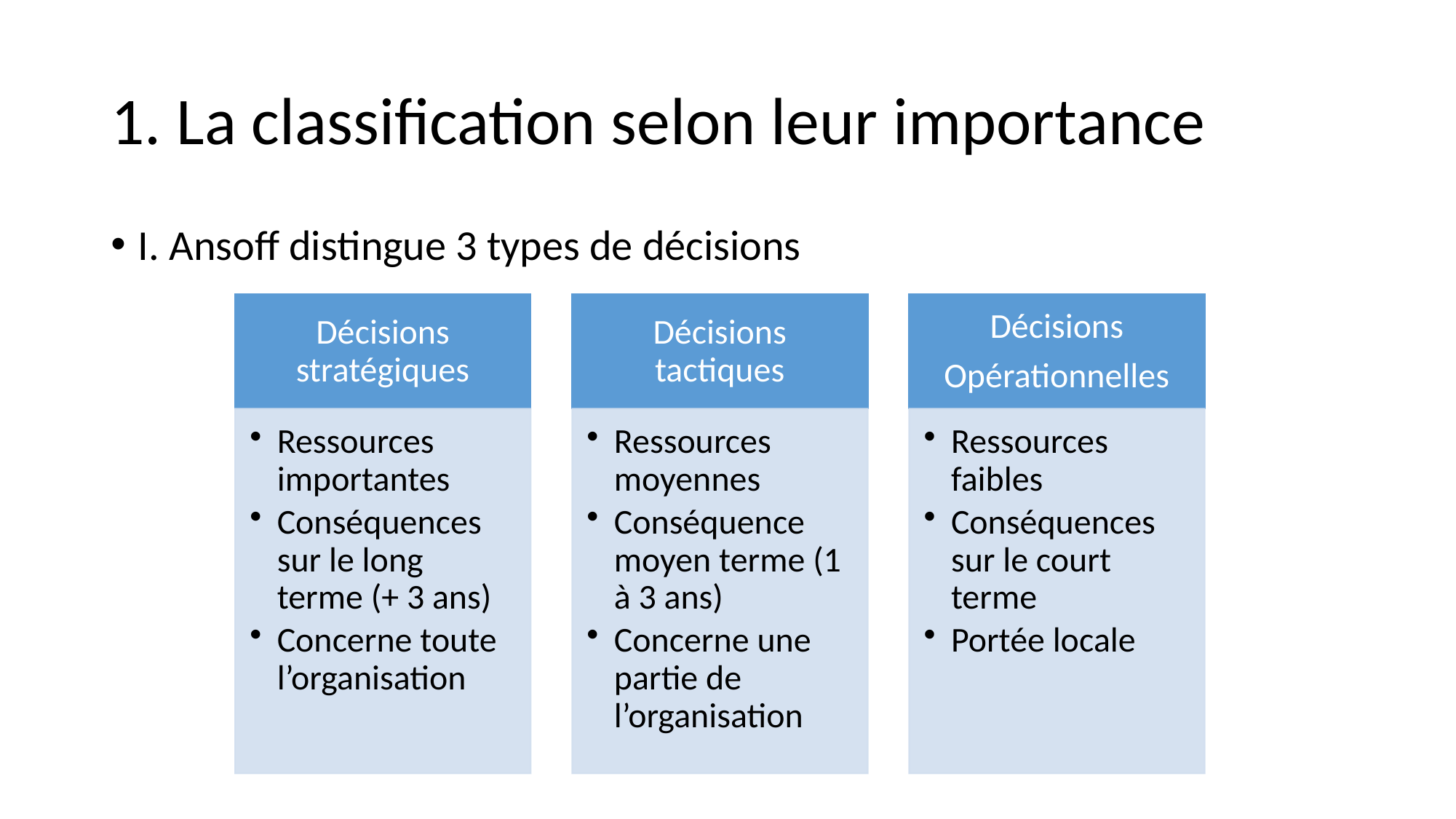

# 1. La classification selon leur importance
Décisions stratégiques
Ressources importantes
Conséquences sur le long terme (+ 3 ans)
Concerne toute l’organisation
Décisions tactiques
Ressources moyennes
Conséquence moyen terme (1 à 3 ans)
Concerne une partie de l’organisation
Décisions
Opérationnelles
Ressources faibles
Conséquences sur le court terme
Portée locale
I. Ansoff distingue 3 types de décisions